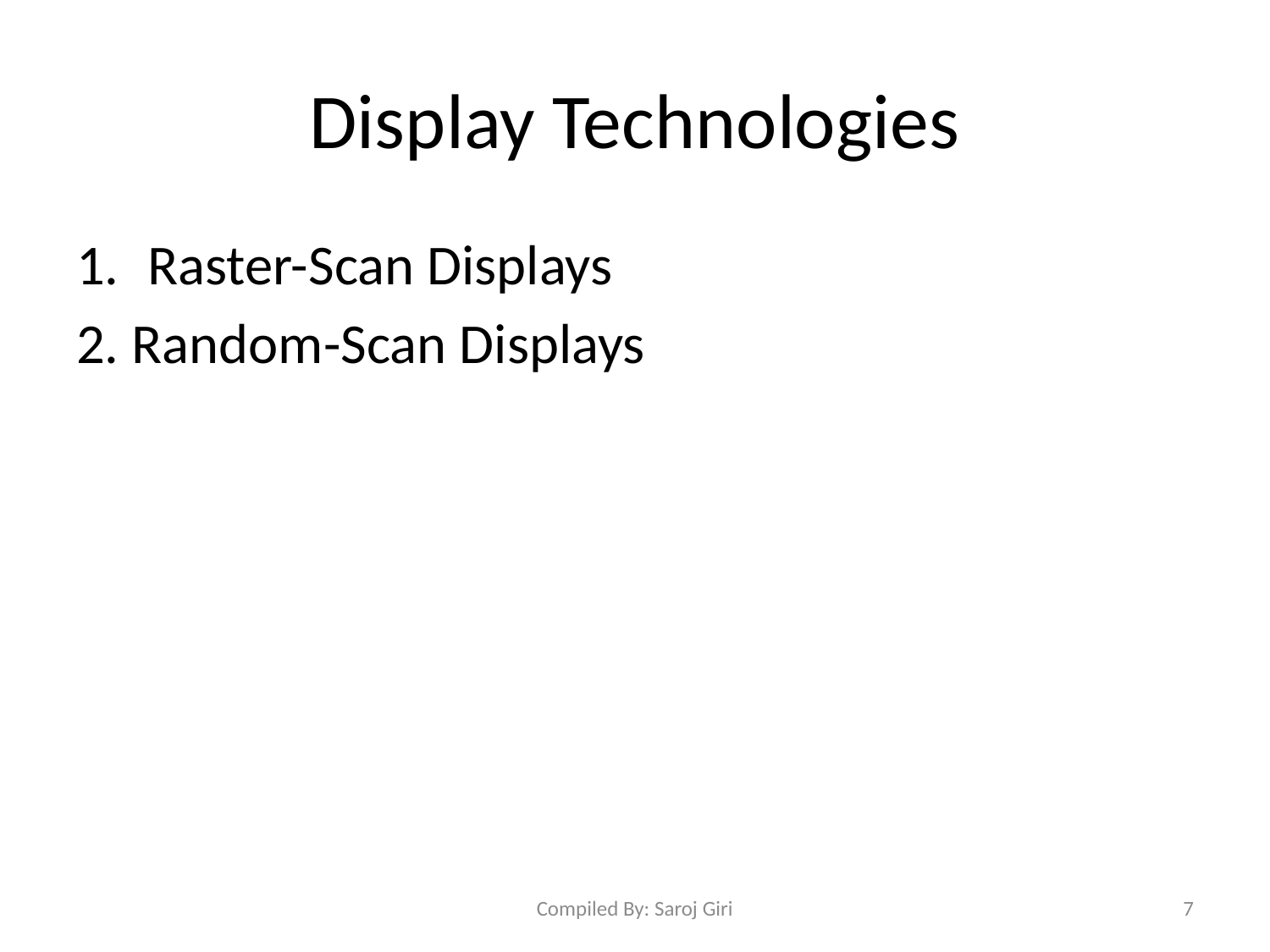

# Display Technologies
Raster-Scan Displays
2. Random-Scan Displays
Compiled By: Saroj Giri
7